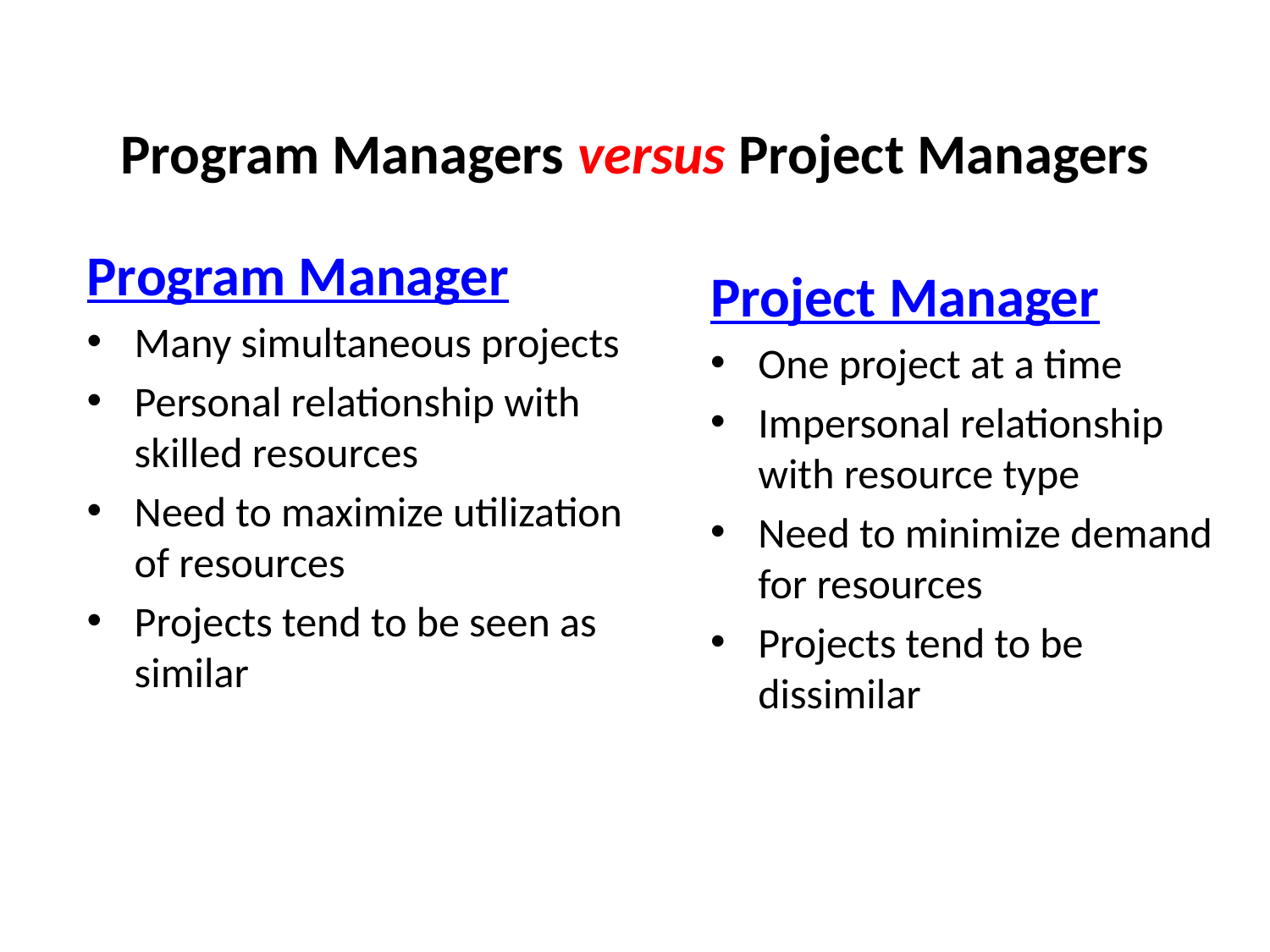

# Program Managers versus Project Managers
Program Manager
Many simultaneous projects
Personal relationship with skilled resources
Need to maximize utilization of resources
Projects tend to be seen as similar

Project Manager
One project at a time
Impersonal relationship with resource type
Need to minimize demand for resources
Projects tend to be dissimilar